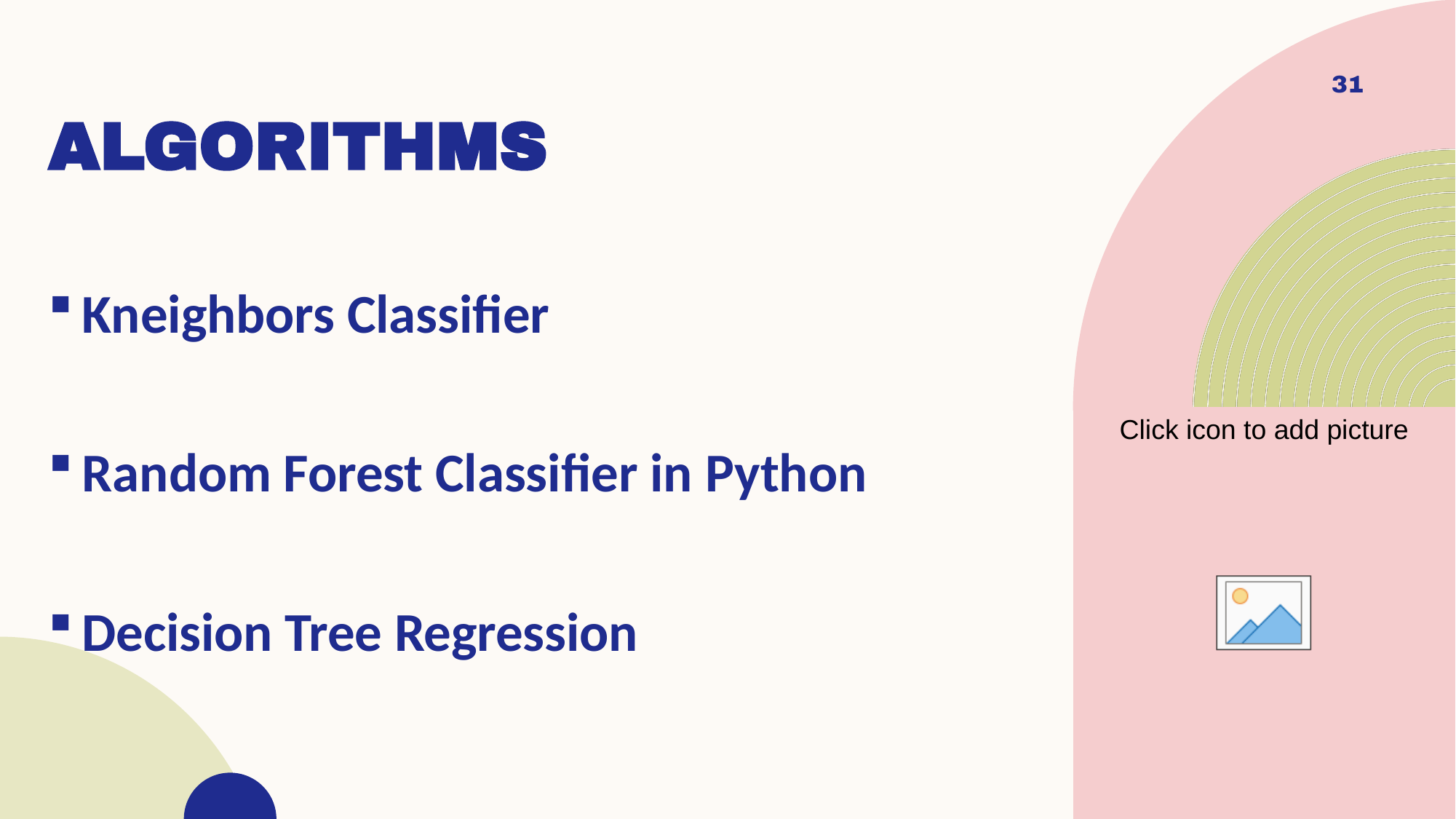

# algorithms
31
Kneighbors Classifier

Random Forest Classifier in Python

Decision Tree Regression